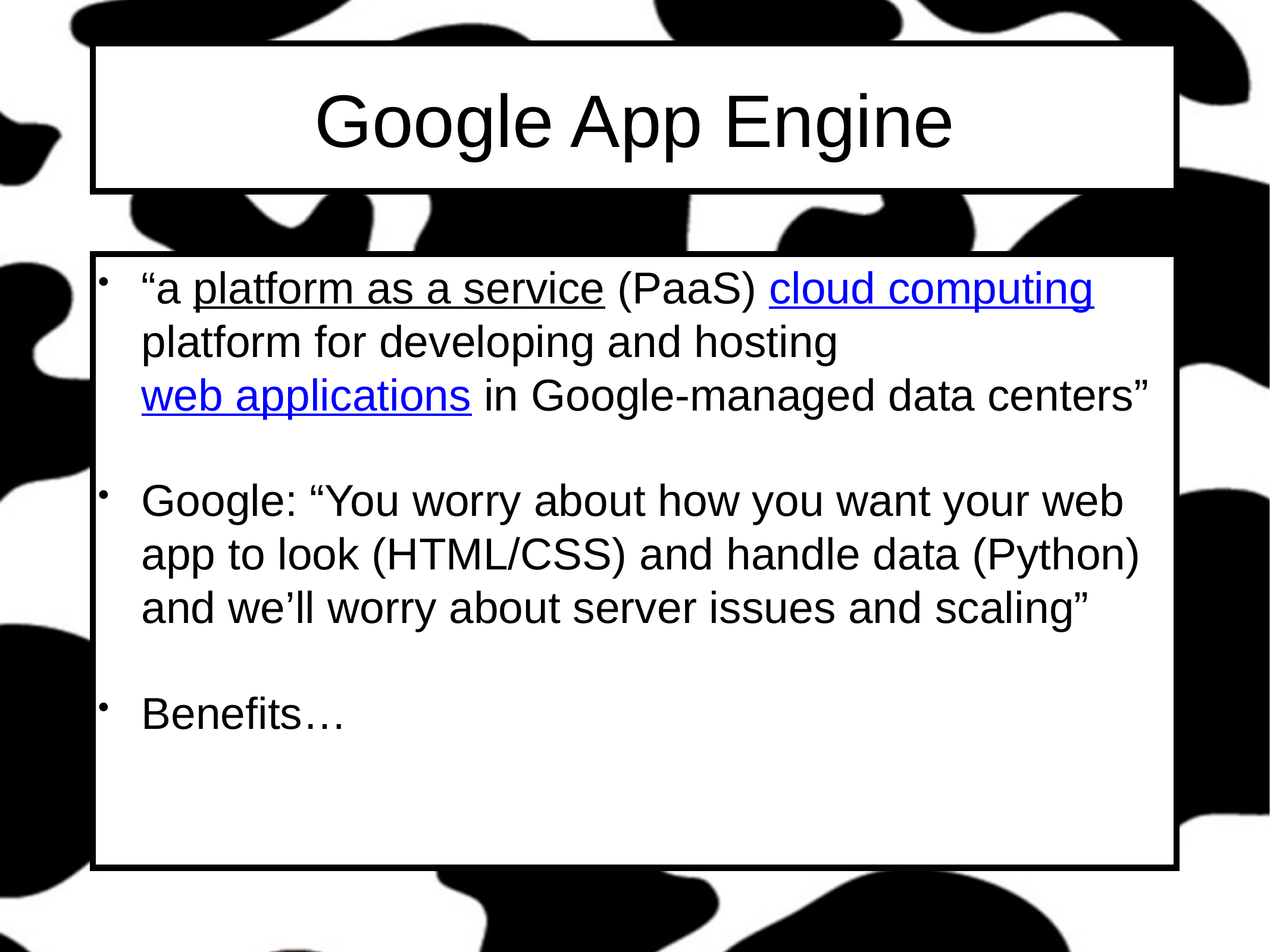

# Google App Engine
“a platform as a service (PaaS) cloud computing platform for developing and hosting web applications in Google-managed data centers”
Google: “You worry about how you want your web app to look (HTML/CSS) and handle data (Python) and we’ll worry about server issues and scaling”
Benefits…